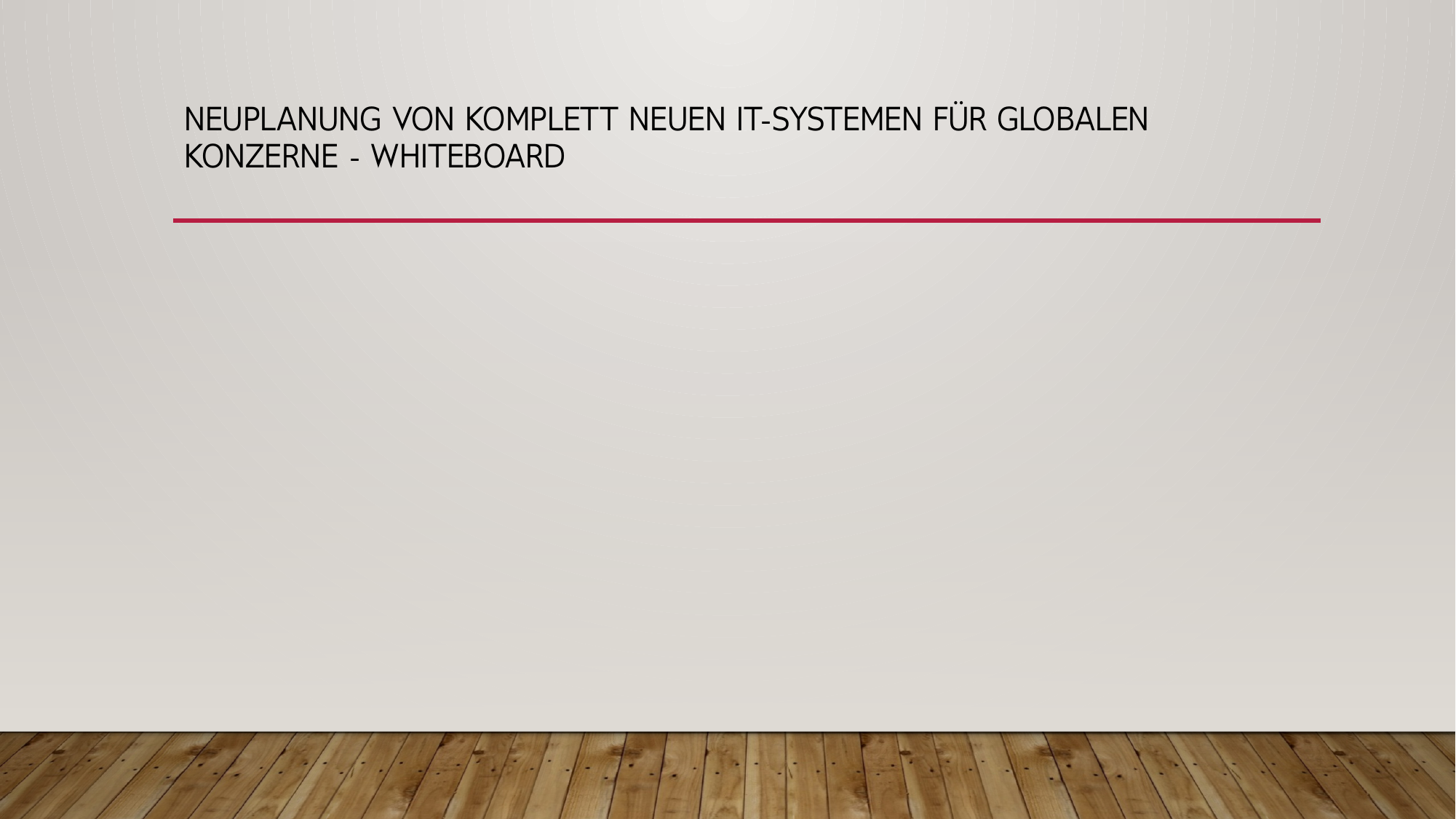

# Neuplanung von komplett neuen IT-Systemen für globalen Konzerne - Whiteboard